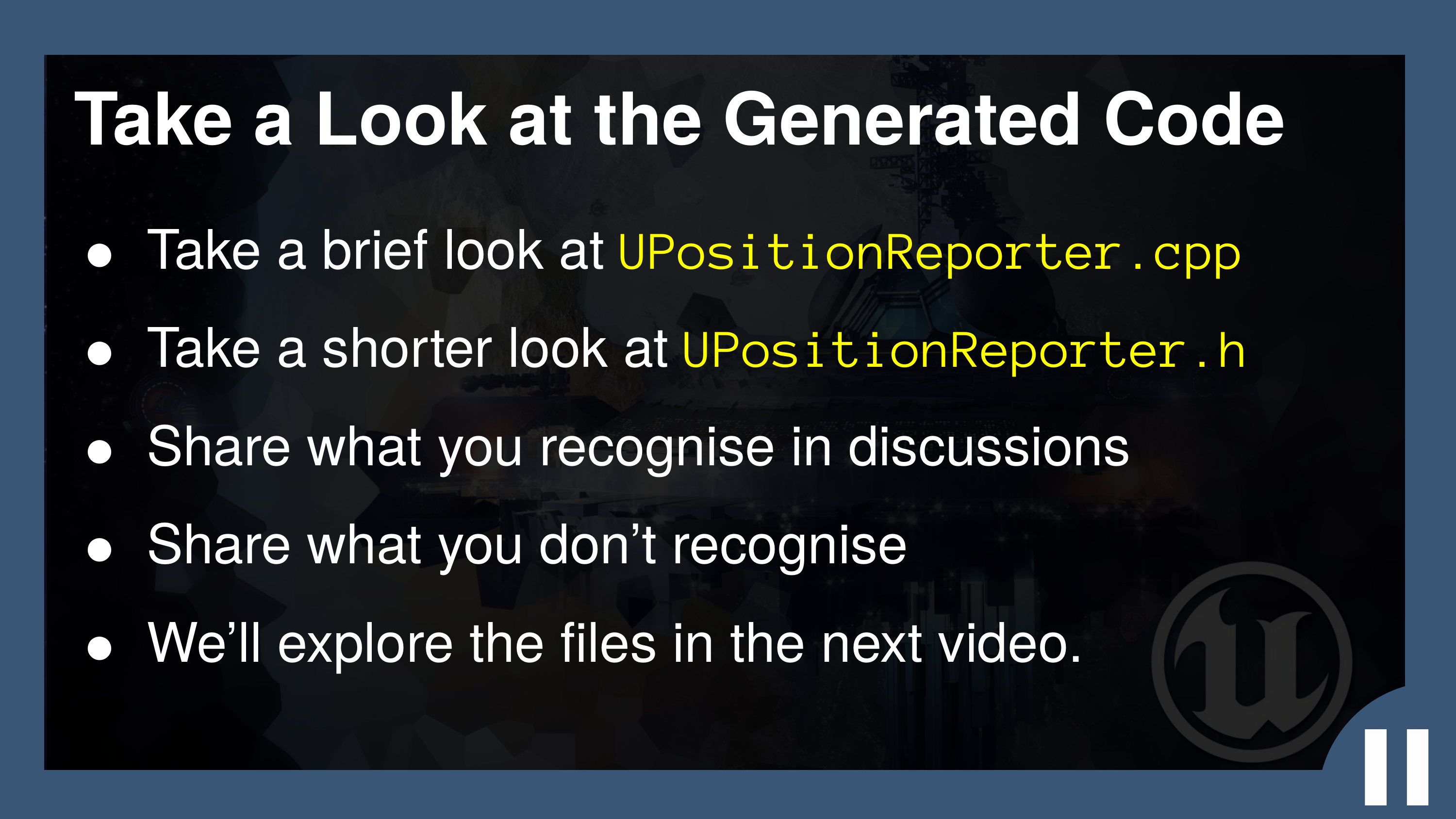

Take a Look at the Generated Code
Take a brief look at UPositionReporter.cpp
Take a shorter look at UPositionReporter.h
Share what you recognise in discussions
Share what you don’t recognise
We’ll explore the files in the next video.